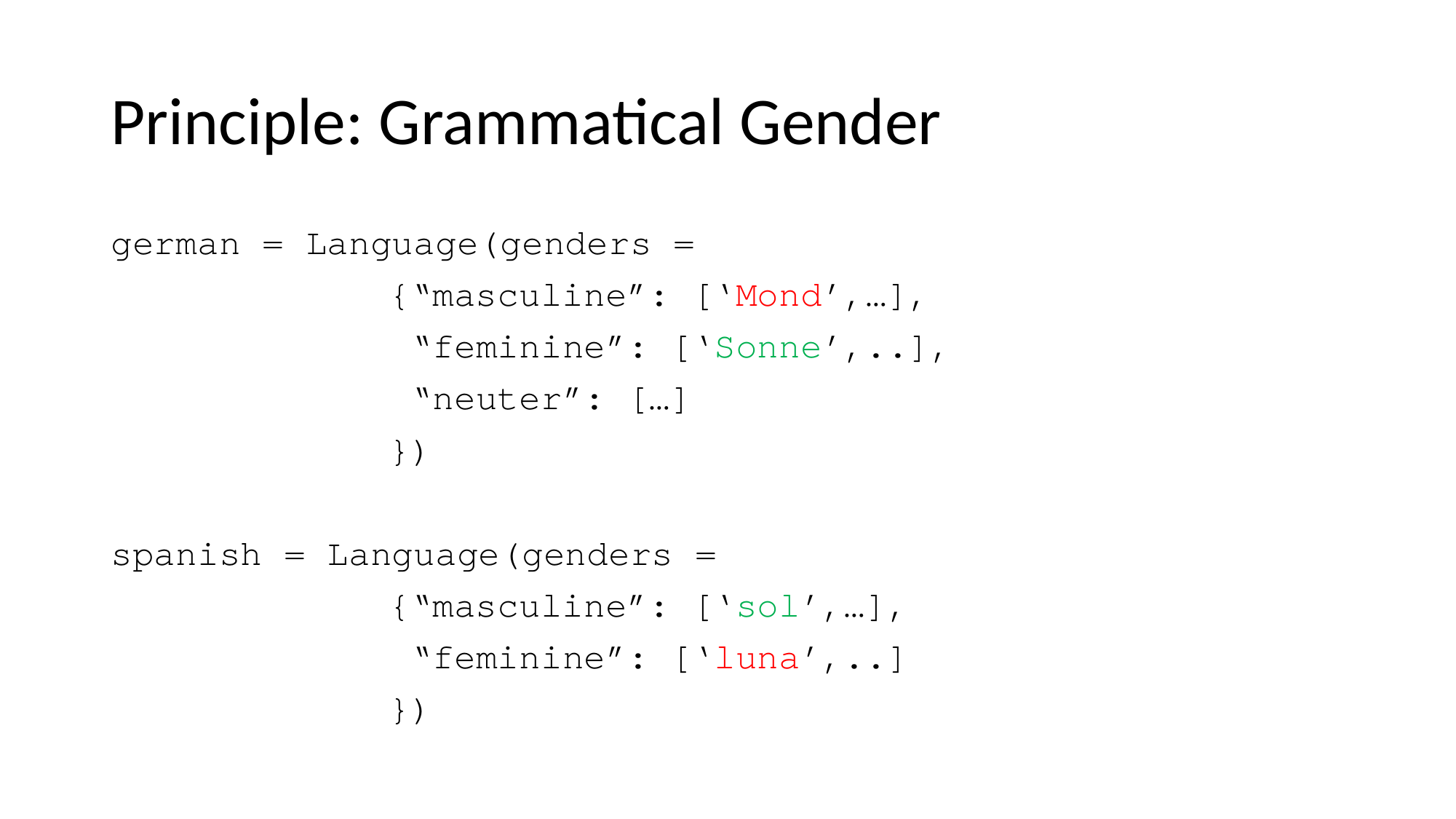

# Principle: Grammatical Gender
german = Language(genders =
			{“masculine”: [‘Mond’,…],
			 “feminine”: [‘Sonne’,..],
			 “neuter”: […]
			})

spanish = Language(genders =
			{“masculine”: [‘sol’,…],
			 “feminine”: [‘luna’,..]
			})